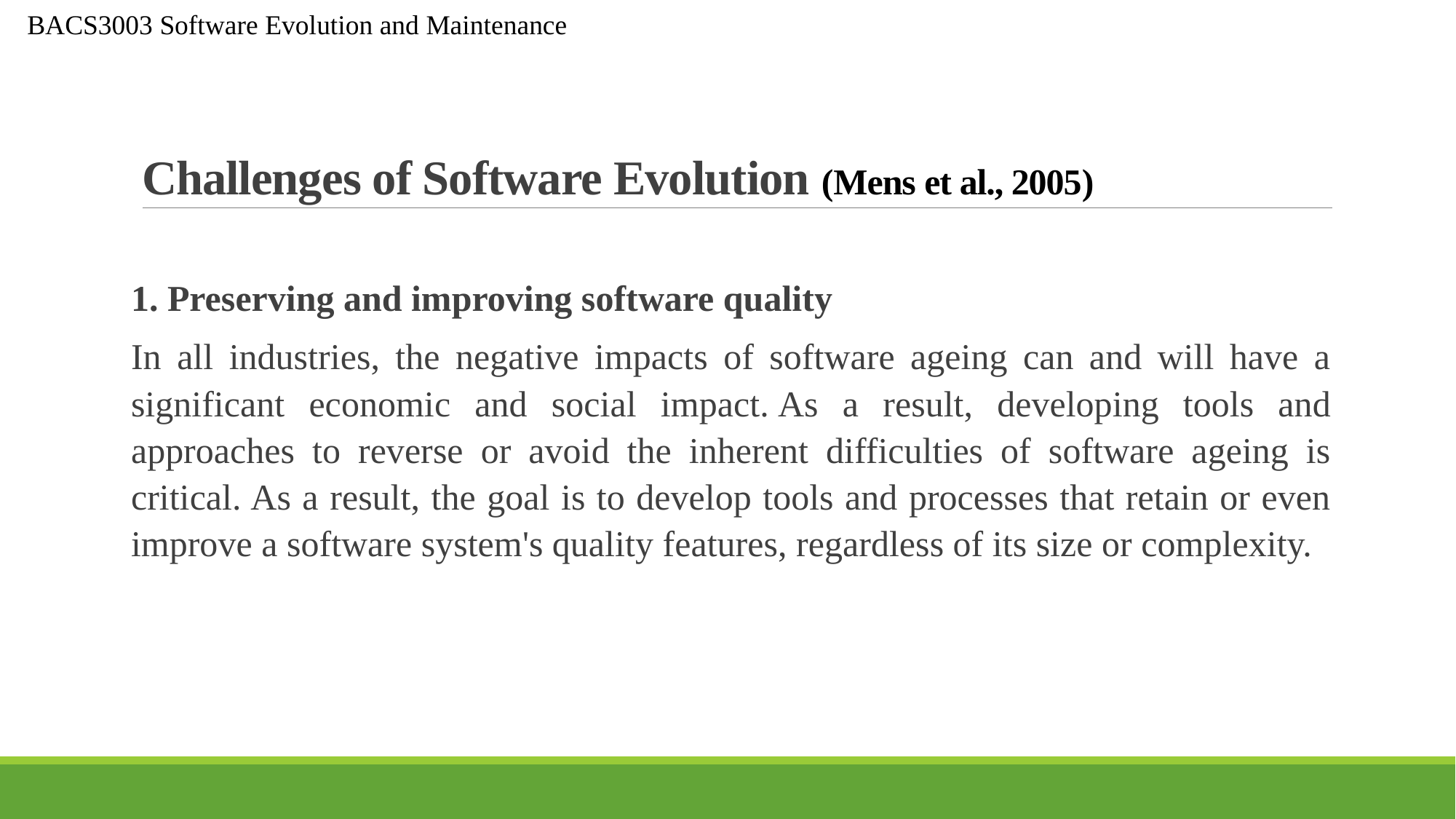

# Challenges of Software Evolution (Mens et al., 2005)
1. Preserving and improving software quality
In all industries, the negative impacts of software ageing can and will have a significant economic and social impact. As a result, developing tools and approaches to reverse or avoid the inherent difficulties of software ageing is critical. As a result, the goal is to develop tools and processes that retain or even improve a software system's quality features, regardless of its size or complexity.